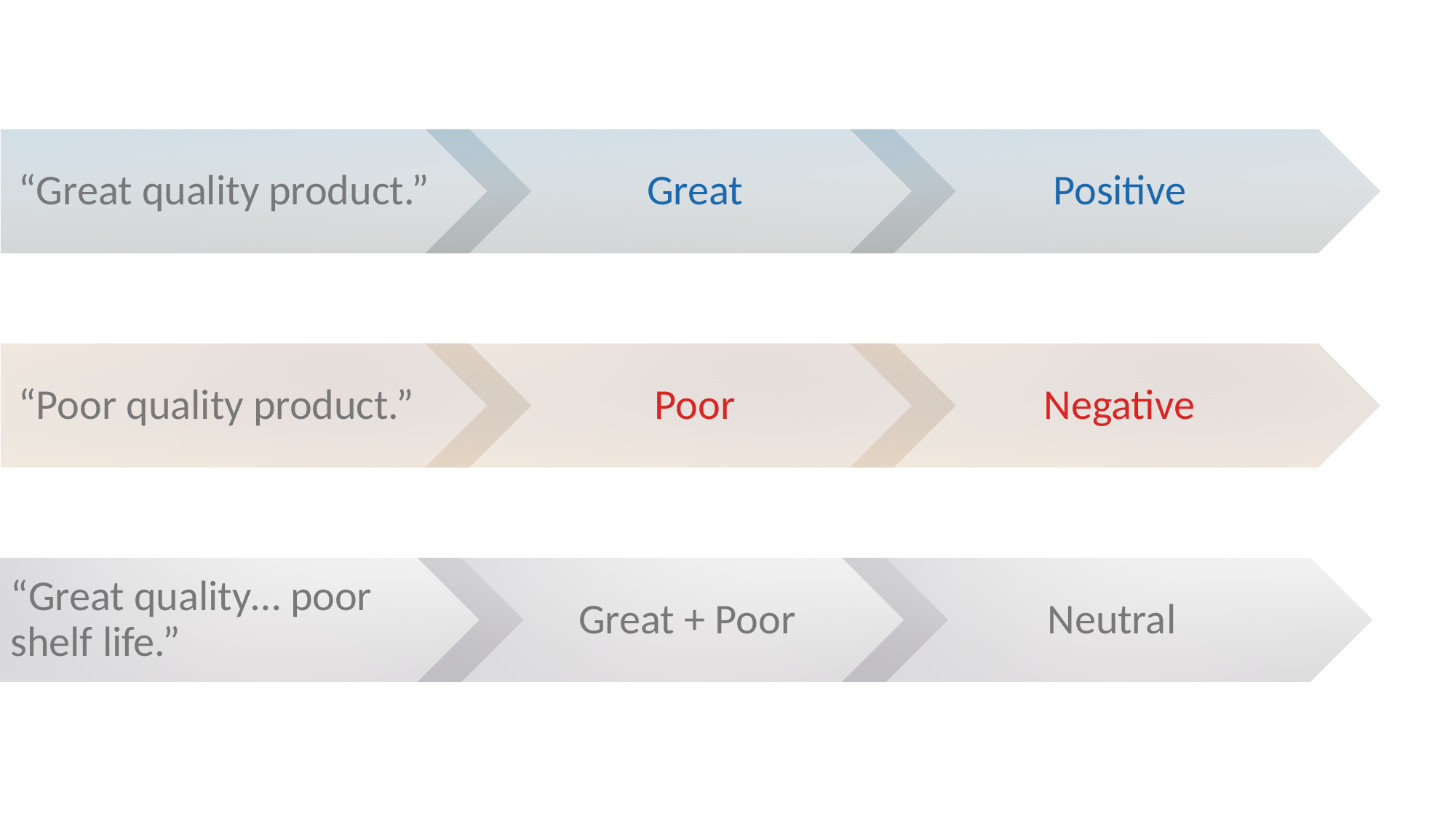

“Great quality product.”
Great
Positive
“Poor quality product.”
Poor
Negative
“Great quality… poor shelf life.”
Great + Poor
Neutral